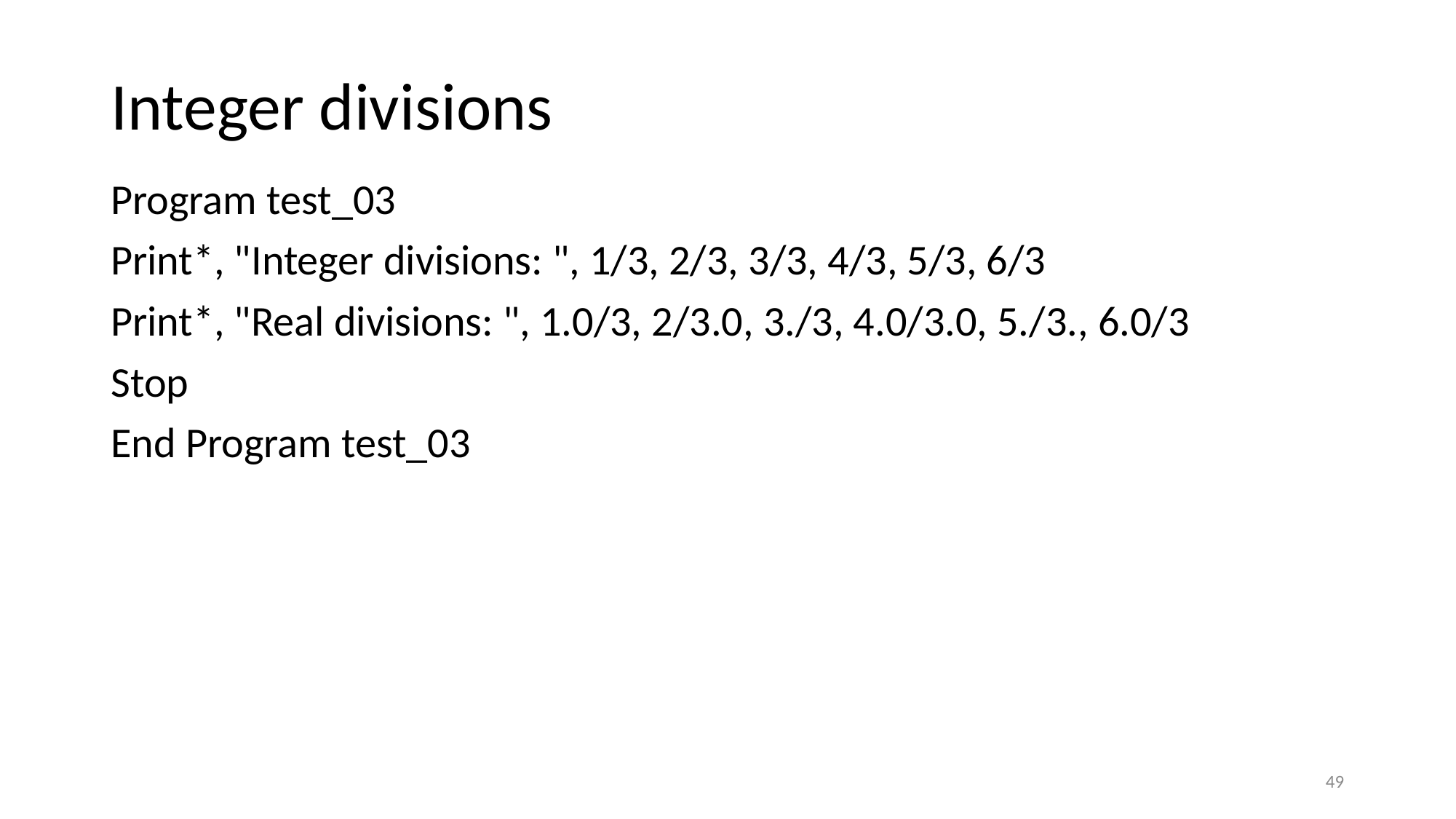

# Integer divisions
Program test_03
Print*, "Integer divisions: ", 1/3, 2/3, 3/3, 4/3, 5/3, 6/3
Print*, "Real divisions: ", 1.0/3, 2/3.0, 3./3, 4.0/3.0, 5./3., 6.0/3
Stop
End Program test_03
49